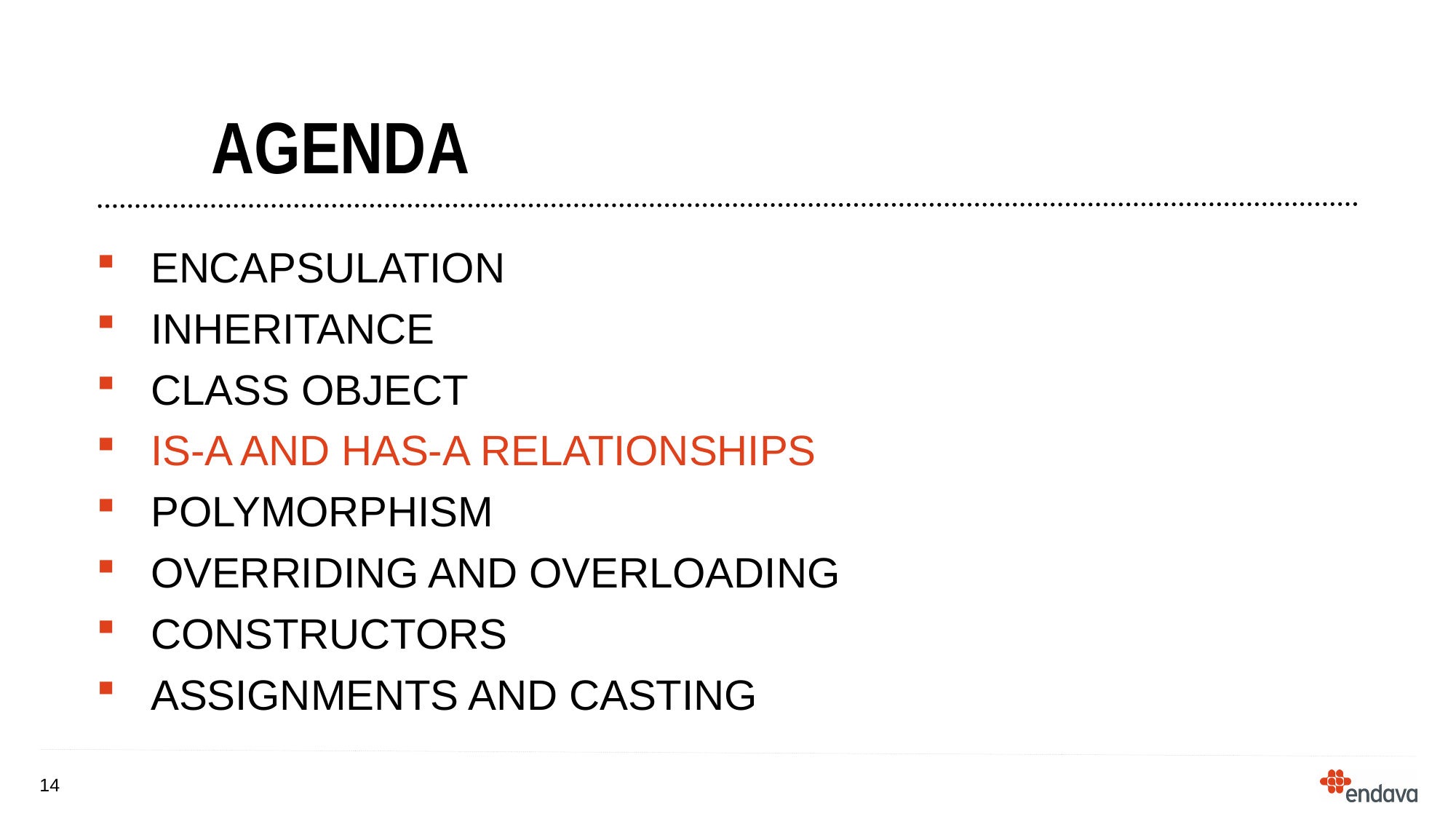

# agenda
Encapsulation
inheritance
Class object
IS-a and has-a relationships
Polymorphism
Overriding and overloading
Constructors
Assignments and casting